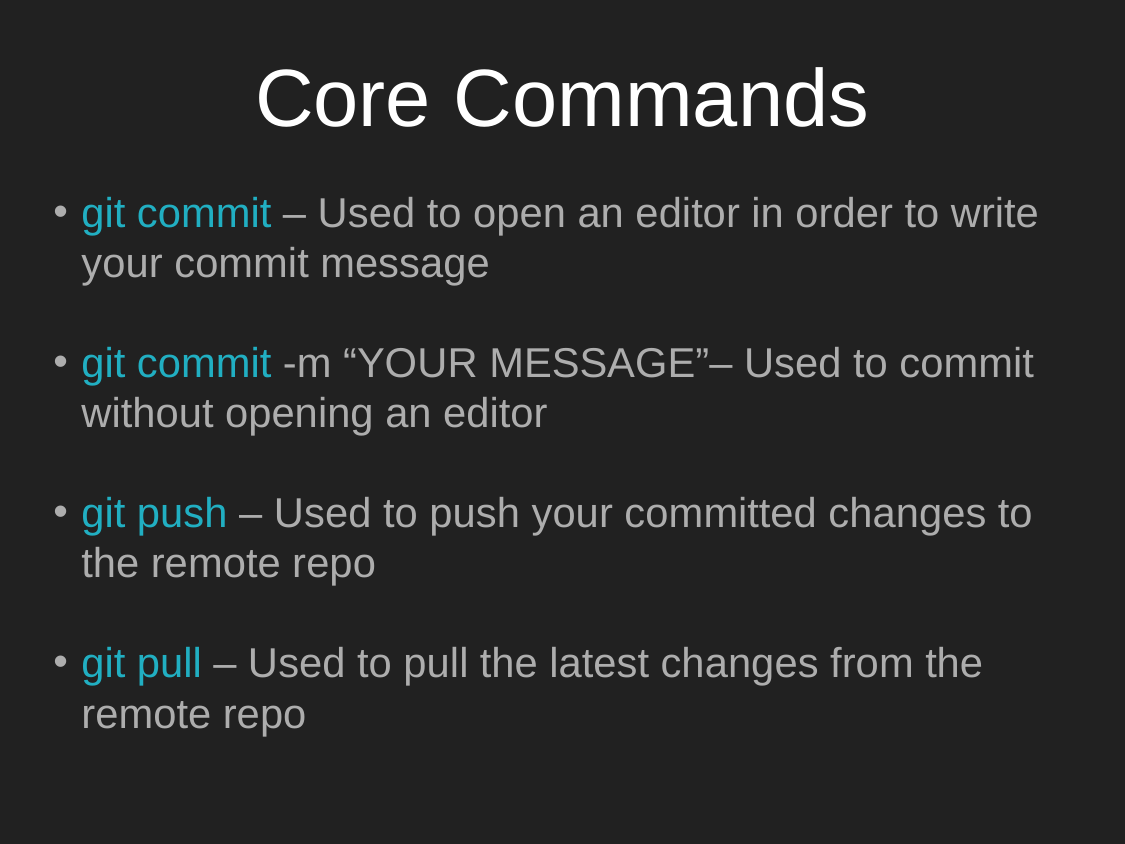

# Core Commands
git commit – Used to open an editor in order to write your commit message

git commit -m “YOUR MESSAGE”– Used to commit without opening an editor

git push – Used to push your committed changes to the remote repo

git pull – Used to pull the latest changes from the remote repo